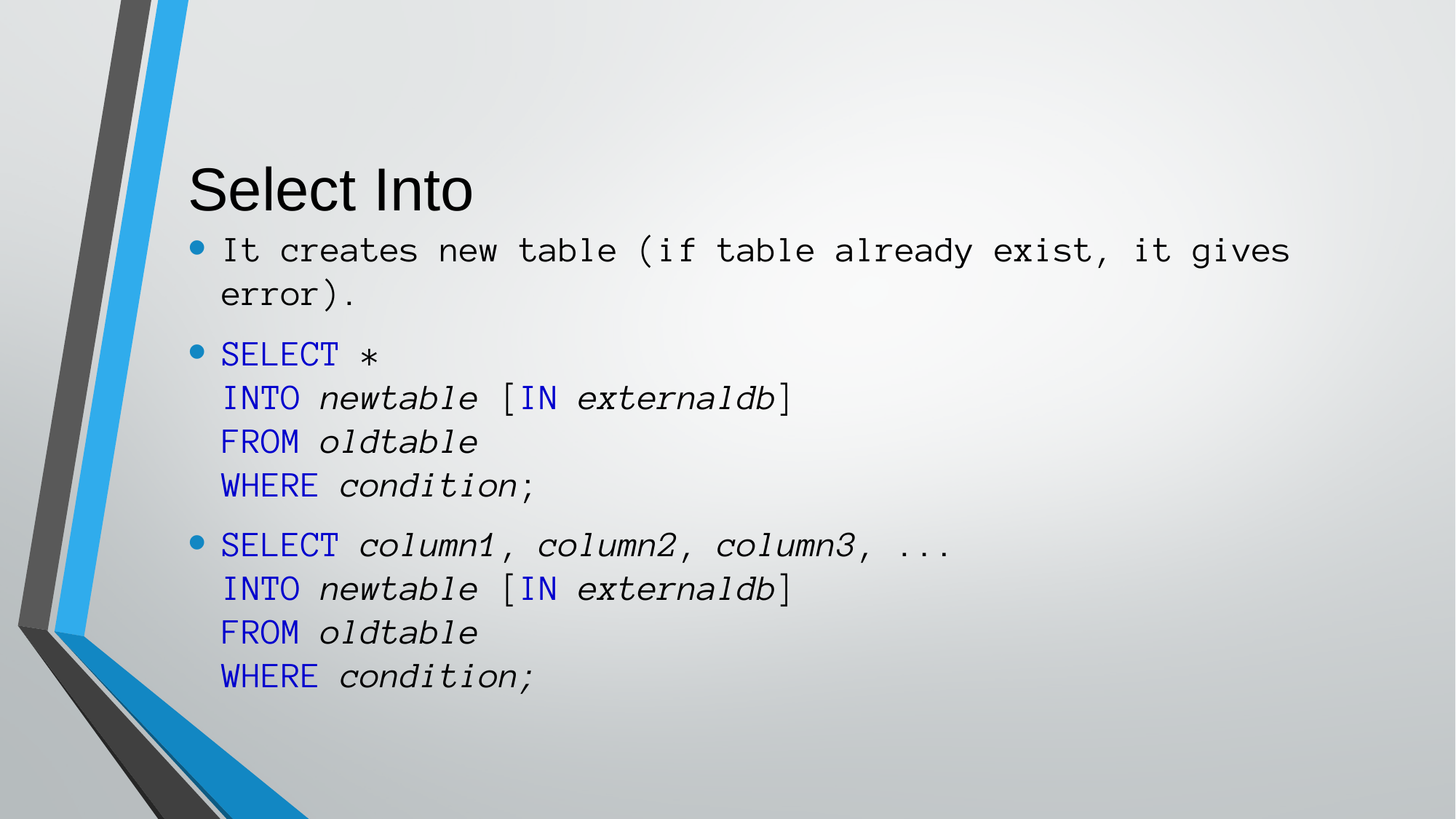

# Select Into
It creates new table (if table already exist, it gives error).
SELECT *
INTO newtable [IN externaldb]
FROM oldtable
WHERE condition;
SELECT column1, column2, column3, ...
INTO newtable [IN externaldb]
FROM oldtable
WHERE condition;